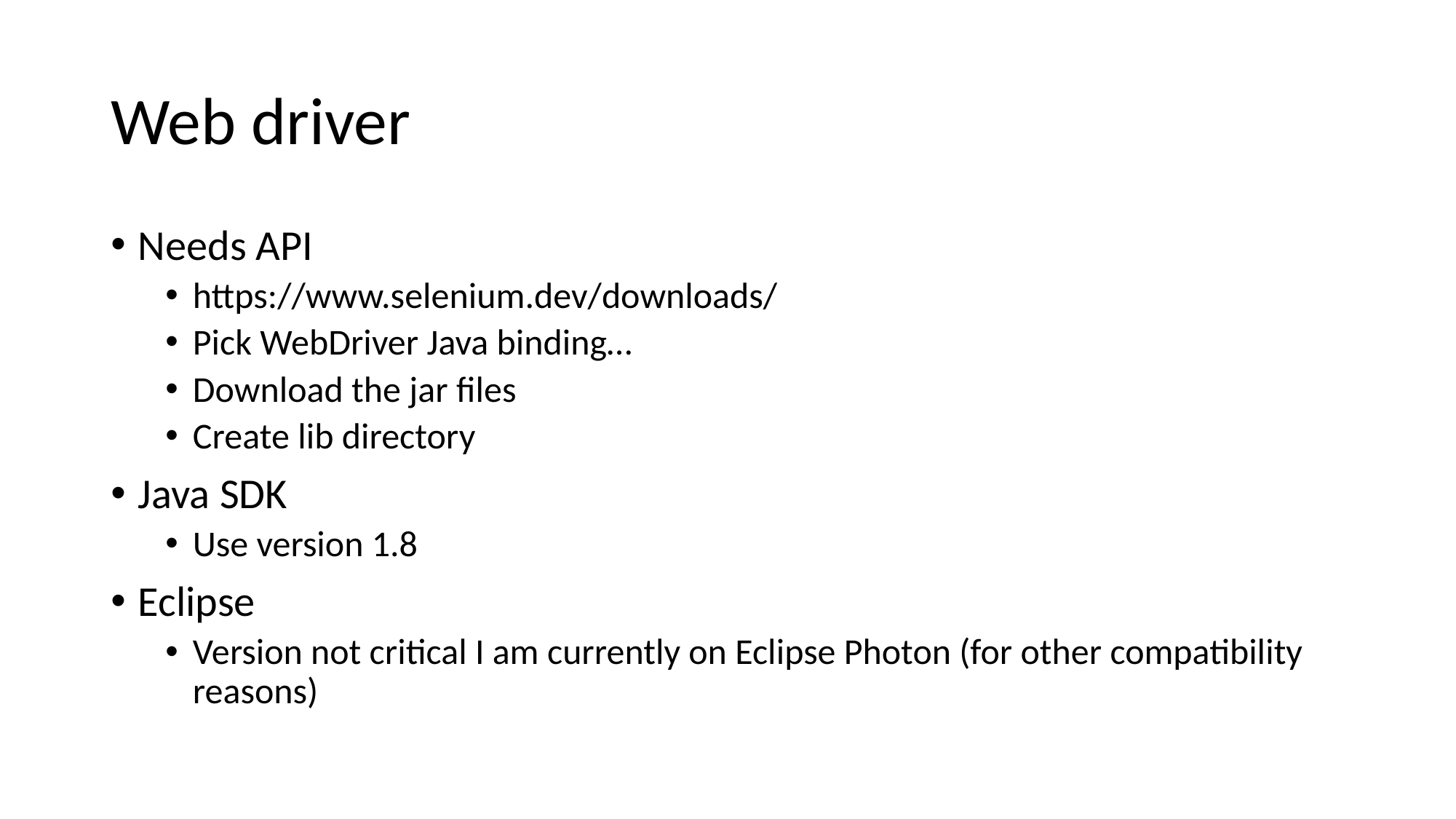

# Web driver
Needs API
https://www.selenium.dev/downloads/
Pick WebDriver Java binding…
Download the jar files
Create lib directory
Java SDK
Use version 1.8
Eclipse
Version not critical I am currently on Eclipse Photon (for other compatibility reasons)